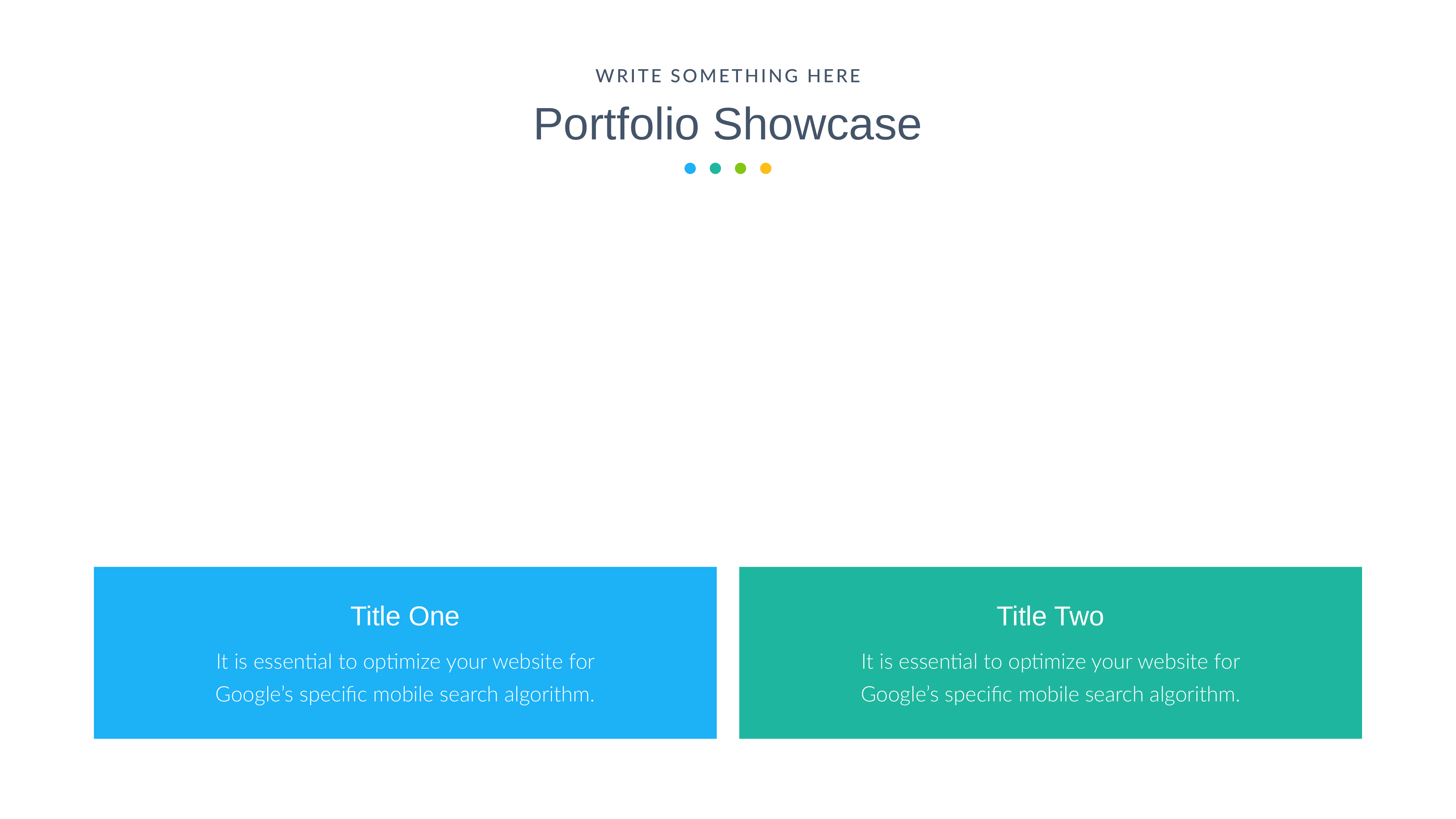

WRITE SOMETHING HERE
Portfolio Showcase

Title One
Title Two
It is essential to optimize your website for Google’s specific mobile search algorithm.
It is essential to optimize your website for Google’s specific mobile search algorithm.